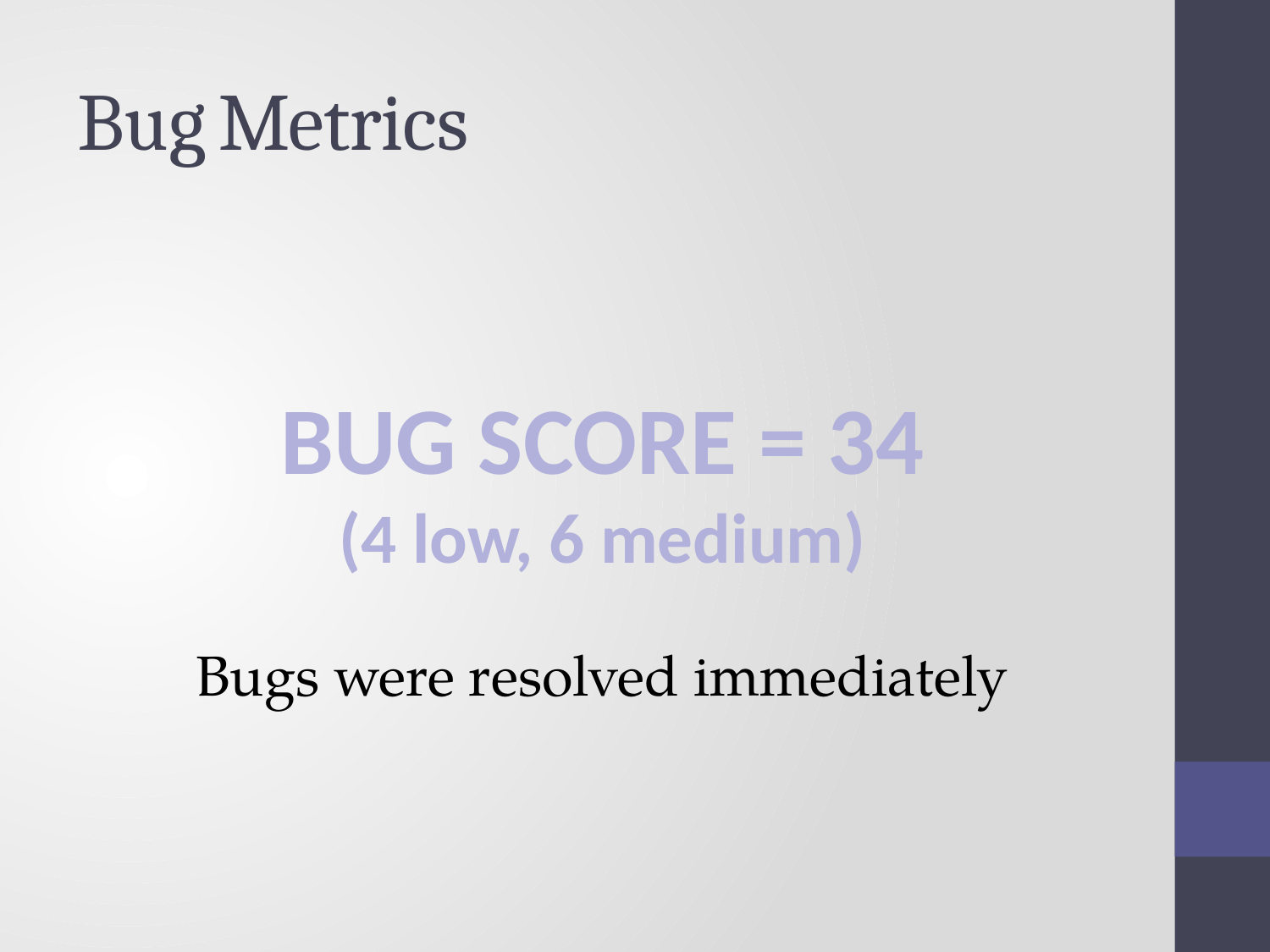

# Bug Metrics
BUG SCORE = 34
(4 low, 6 medium)
Bugs were resolved immediately